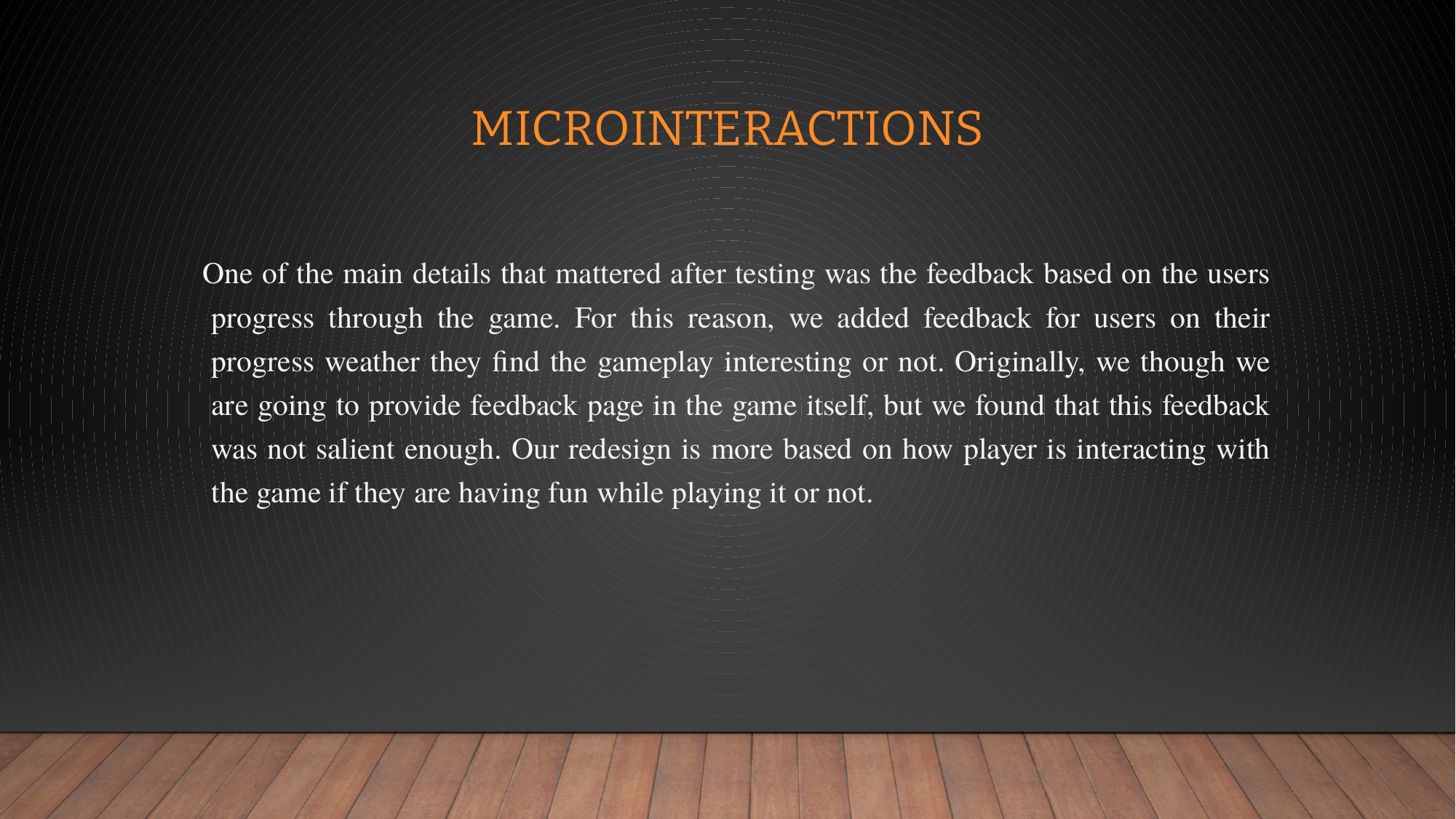

# Microinteractions
  One of the main details that mattered after testing was the feedback based on the users progress through the game. For this reason, we added feedback for users on their progress weather they find the gameplay interesting or not. Originally, we though we are going to provide feedback page in the game itself, but we found that this feedback was not salient enough. Our redesign is more based on how player is interacting with the game if they are having fun while playing it or not.